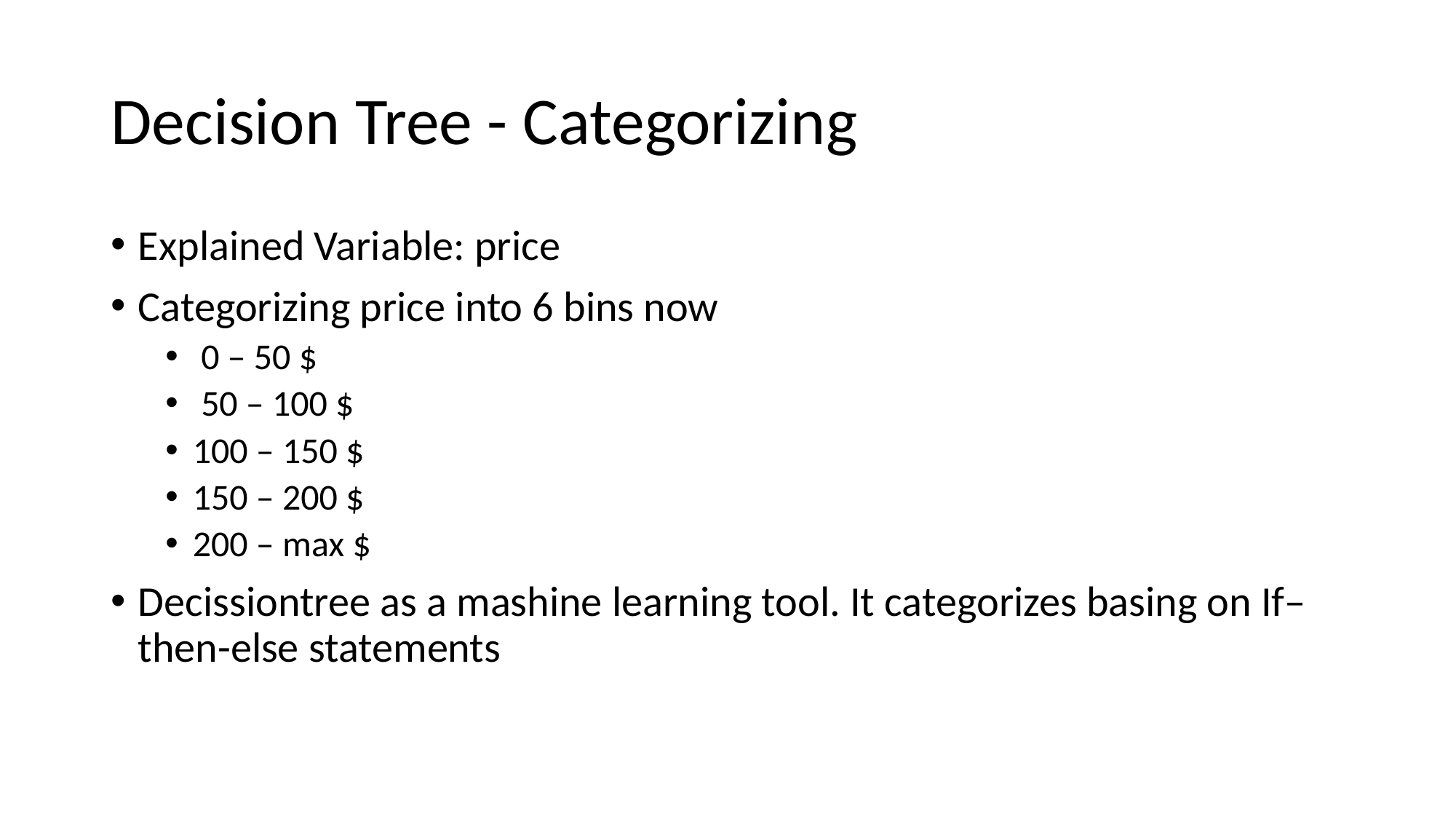

# Decision Tree - Categorizing
Explained Variable: price
Categorizing price into 6 bins now
 0 – 50 $
 50 – 100 $
100 – 150 $
150 – 200 $
200 – max $
Decissiontree as a mashine learning tool. It categorizes basing on If–then-else statements